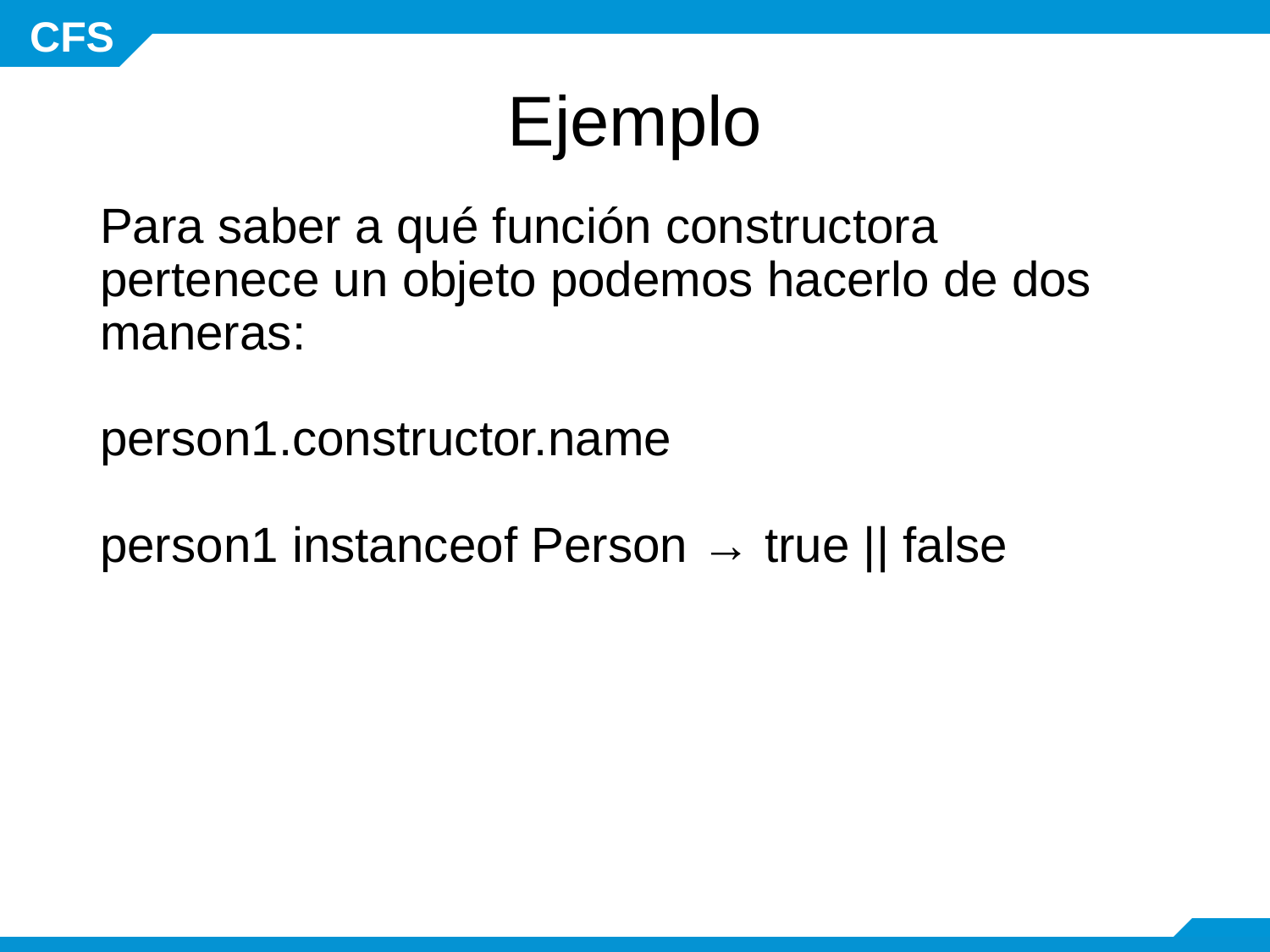

# Ejemplo
Para saber a qué función constructora pertenece un objeto podemos hacerlo de dos maneras:
person1.constructor.name
person1 instanceof Person → true || false